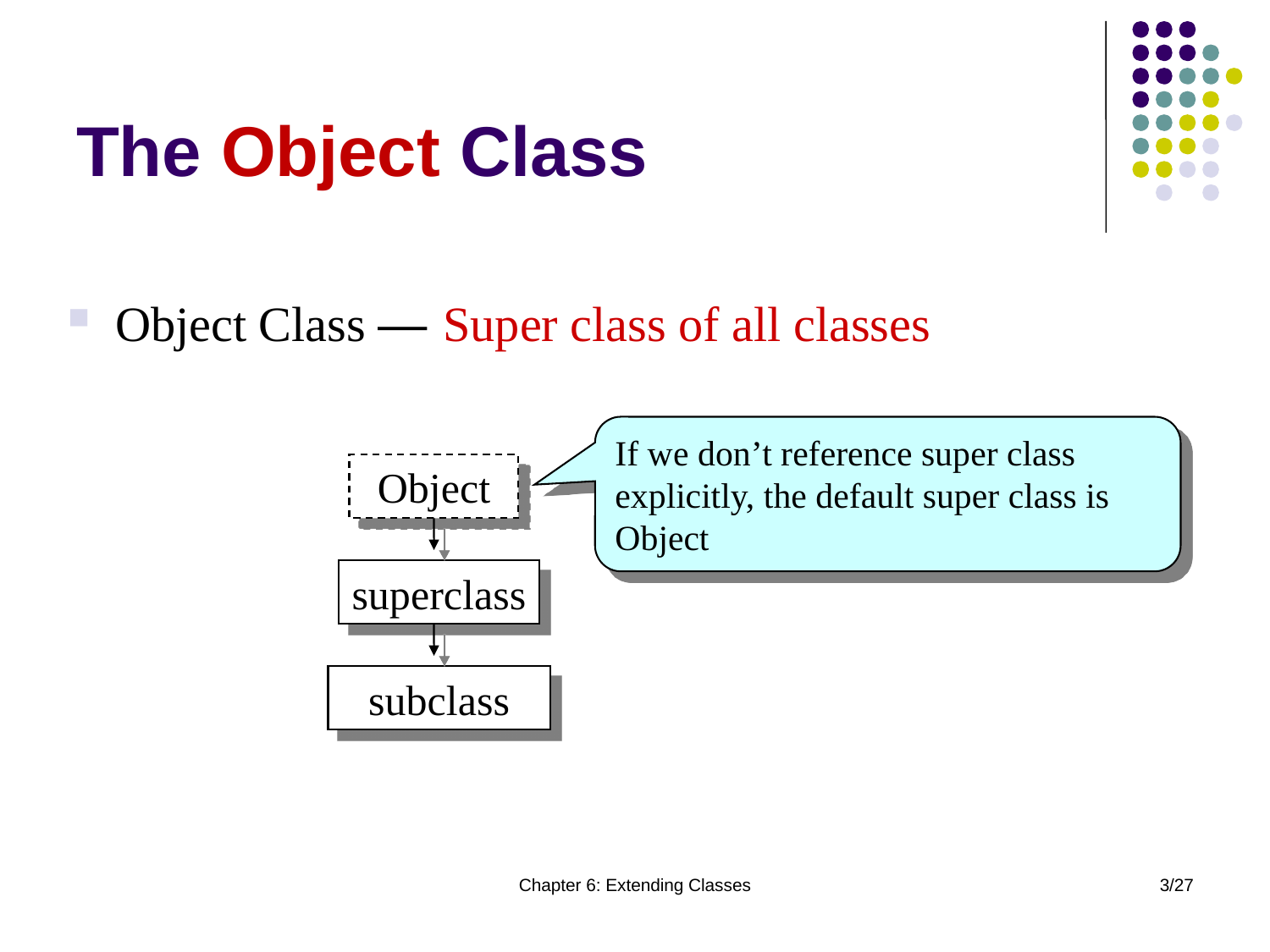

# The Object Class
Object Class — Super class of all classes

If we don’t reference super class explicitly, the default super class is Object
Object

superclass

subclass
Chapter 6: Extending Classes
3/27